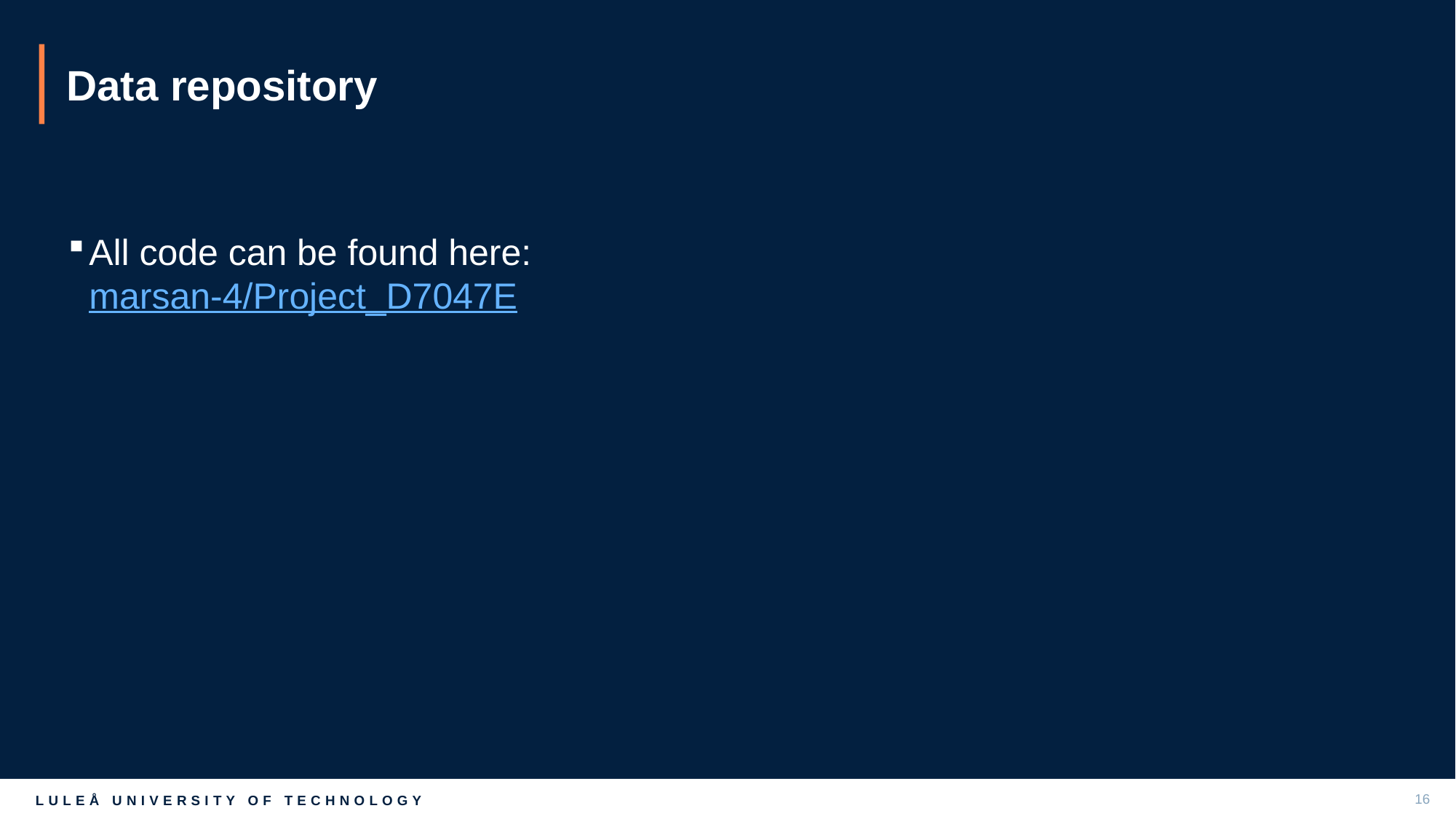

# Data repository

All code can be found here:
marsan-4/Project_D7047E

16